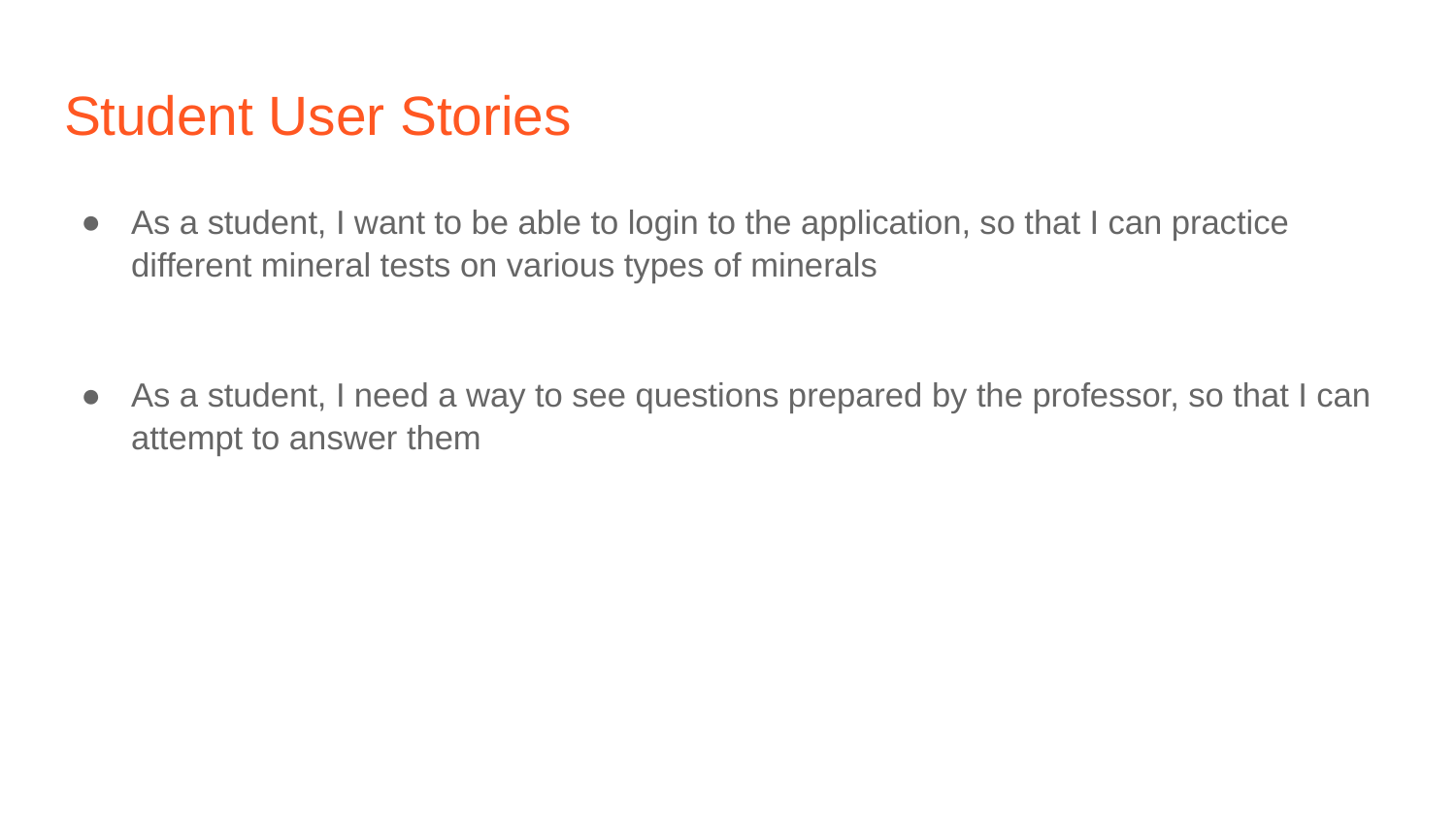

# Student User Stories
As a student, I want to be able to login to the application, so that I can practice different mineral tests on various types of minerals

As a student, I need a way to see questions prepared by the professor, so that I can attempt to answer them